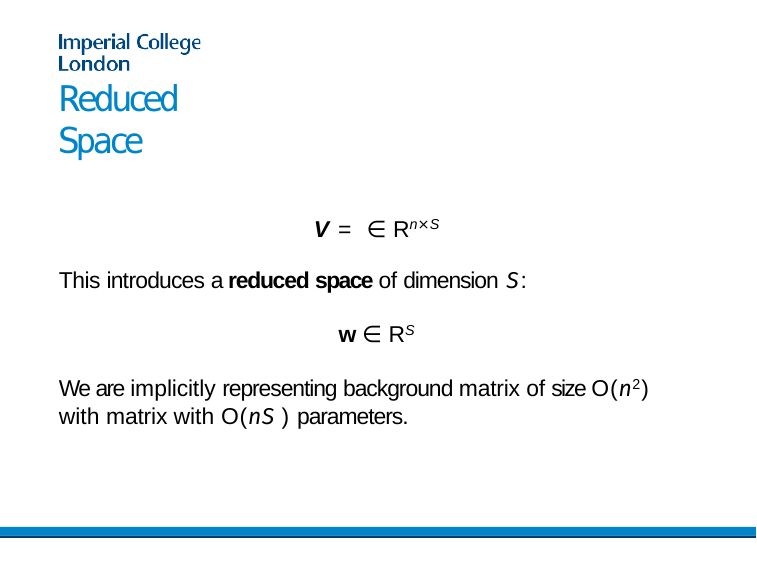

# Reduced Space
V = ∈ Rn×S
This introduces a reduced space of dimension S:

w ∈ RS
We are implicitly representing background matrix of size O(n2)  with matrix with O(nS ) parameters.